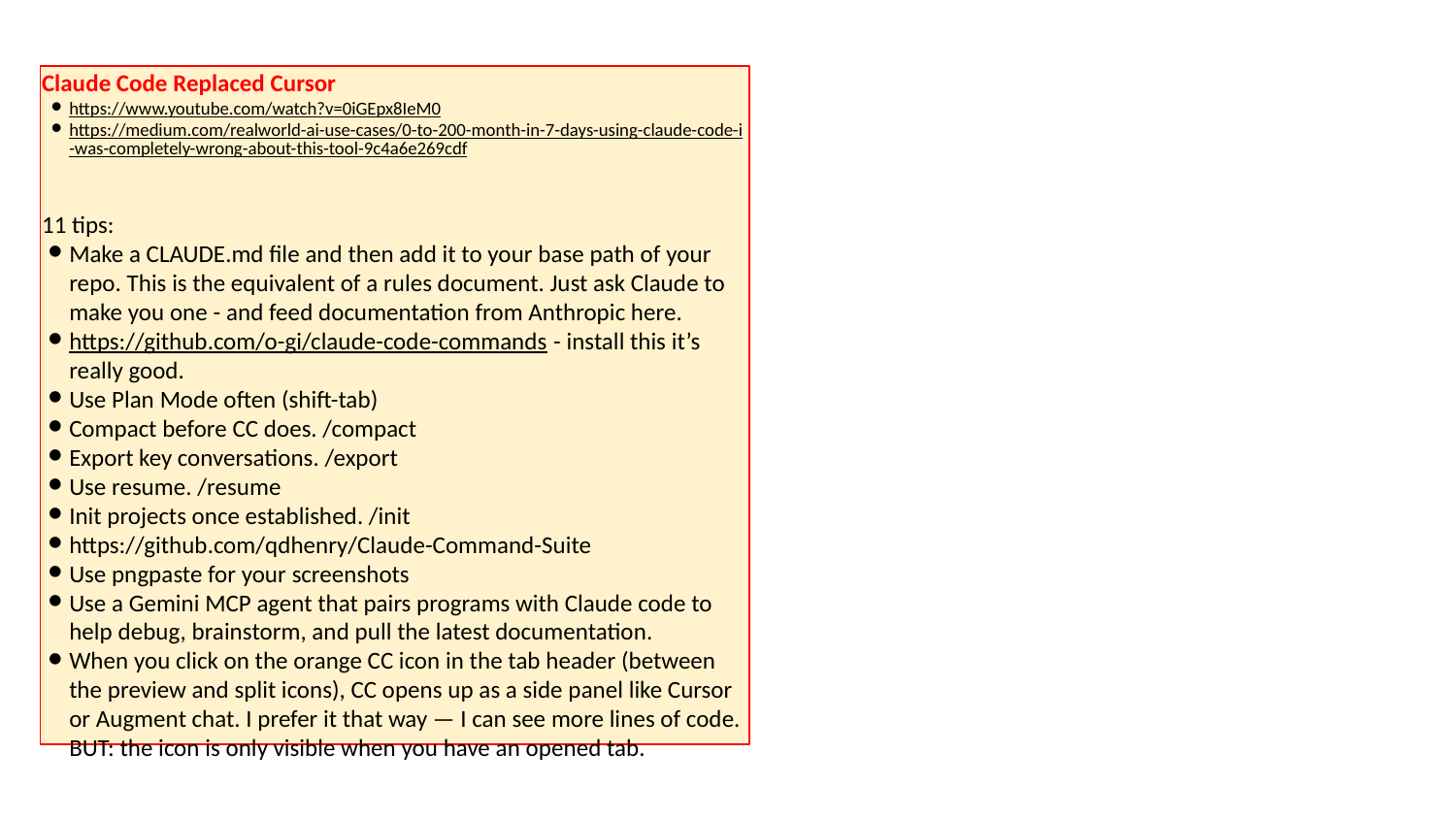

Claude Code Replaced Cursor
https://www.youtube.com/watch?v=0iGEpx8IeM0
https://medium.com/realworld-ai-use-cases/0-to-200-month-in-7-days-using-claude-code-i-was-completely-wrong-about-this-tool-9c4a6e269cdf

11 tips:
Make a CLAUDE.md file and then add it to your base path of your repo. This is the equivalent of a rules document. Just ask Claude to make you one - and feed documentation from Anthropic here.
https://github.com/o-gi/claude-code-commands - install this it’s really good.
Use Plan Mode often (shift-tab)
Compact before CC does. /compact
Export key conversations. /export
Use resume. /resume
Init projects once established. /init
https://github.com/qdhenry/Claude-Command-Suite
Use pngpaste for your screenshots
Use a Gemini MCP agent that pairs programs with Claude code to help debug, brainstorm, and pull the latest documentation.
When you click on the orange CC icon in the tab header (between the preview and split icons), CC opens up as a side panel like Cursor or Augment chat. I prefer it that way — I can see more lines of code. BUT: the icon is only visible when you have an opened tab.